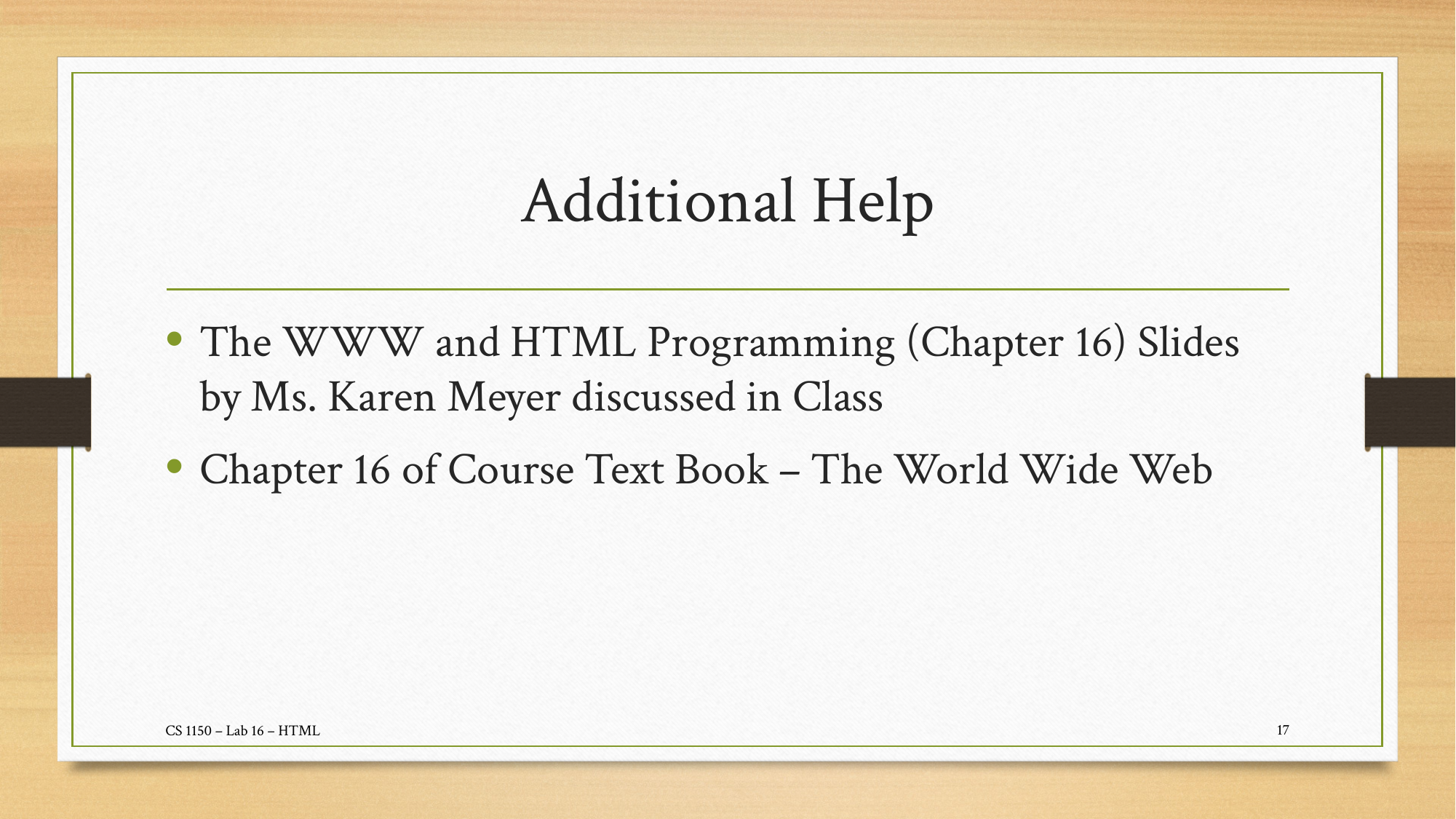

# Additional Help
The WWW and HTML Programming (Chapter 16) Slides by Ms. Karen Meyer discussed in Class
Chapter 16 of Course Text Book – The World Wide Web
CS 1150 – Lab 16 – HTML
17